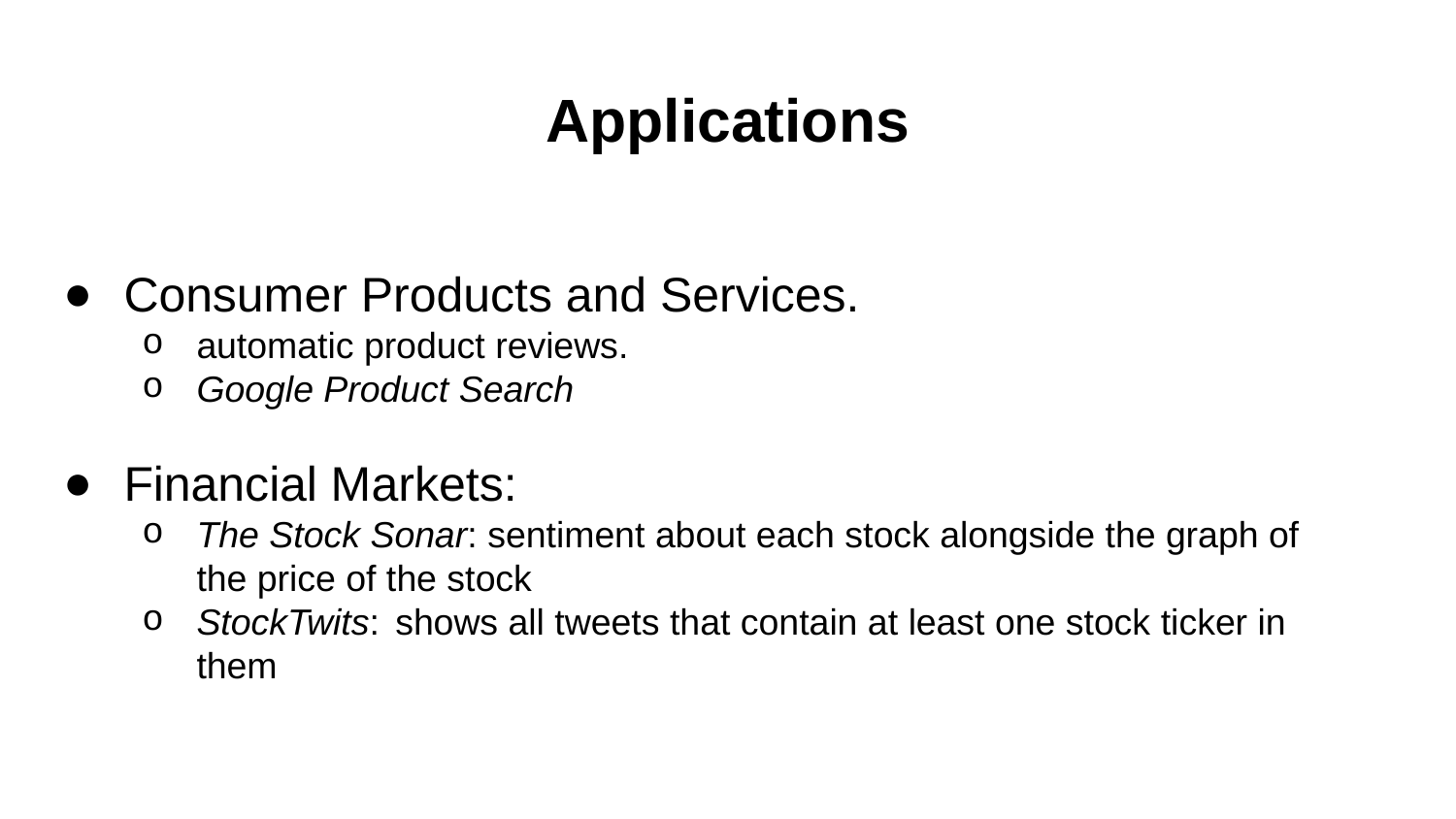

# Applications

Consumer Products and Services.
automatic product reviews.
Google Product Search

Financial Markets:
The Stock Sonar: sentiment about each stock alongside the graph of the price of the stock
StockTwits:  shows all tweets that contain at least one stock ticker in them